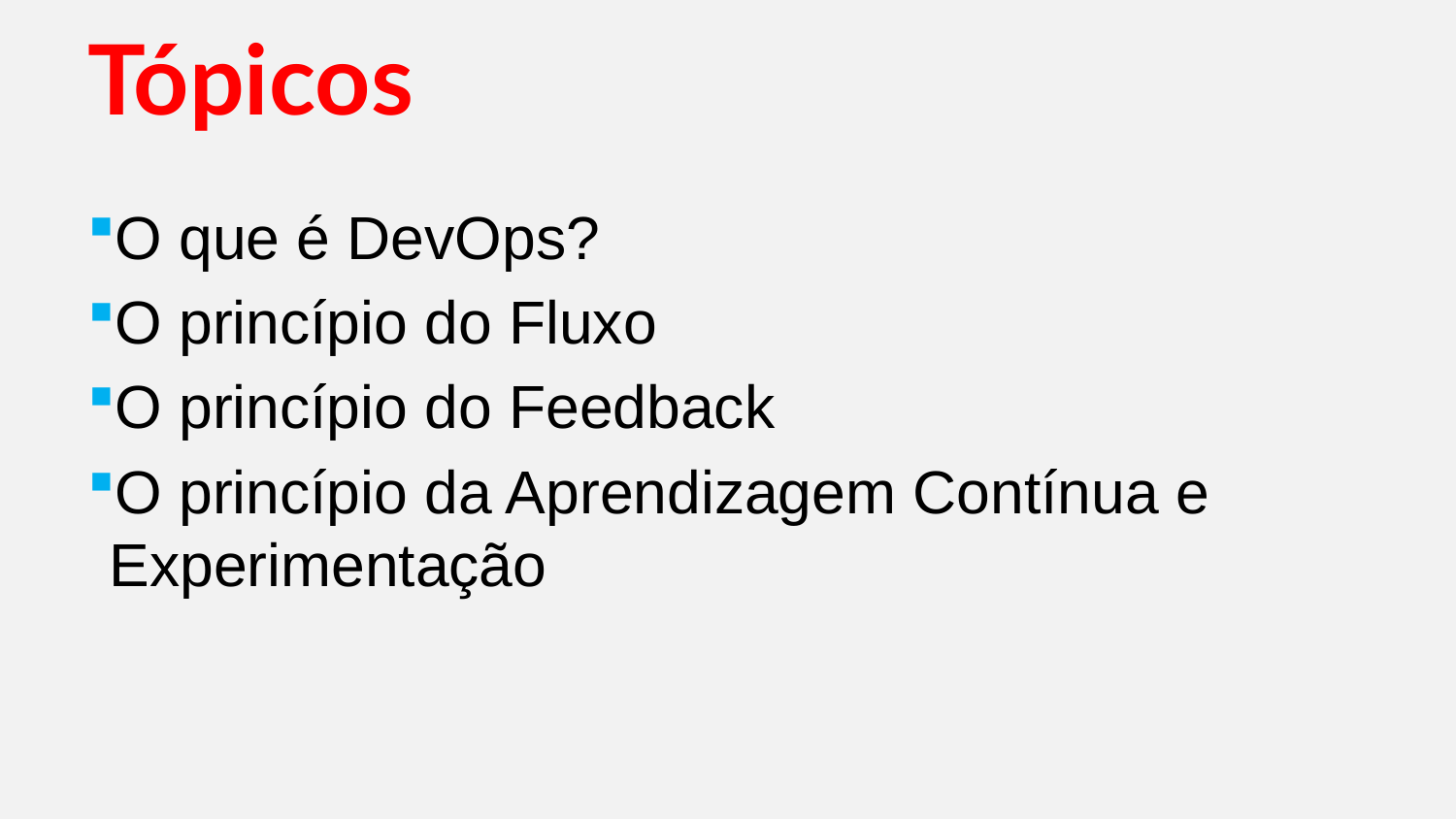

# Tópicos
O que é DevOps?
O princípio do Fluxo
O princípio do Feedback
O princípio da Aprendizagem Contínua e Experimentação